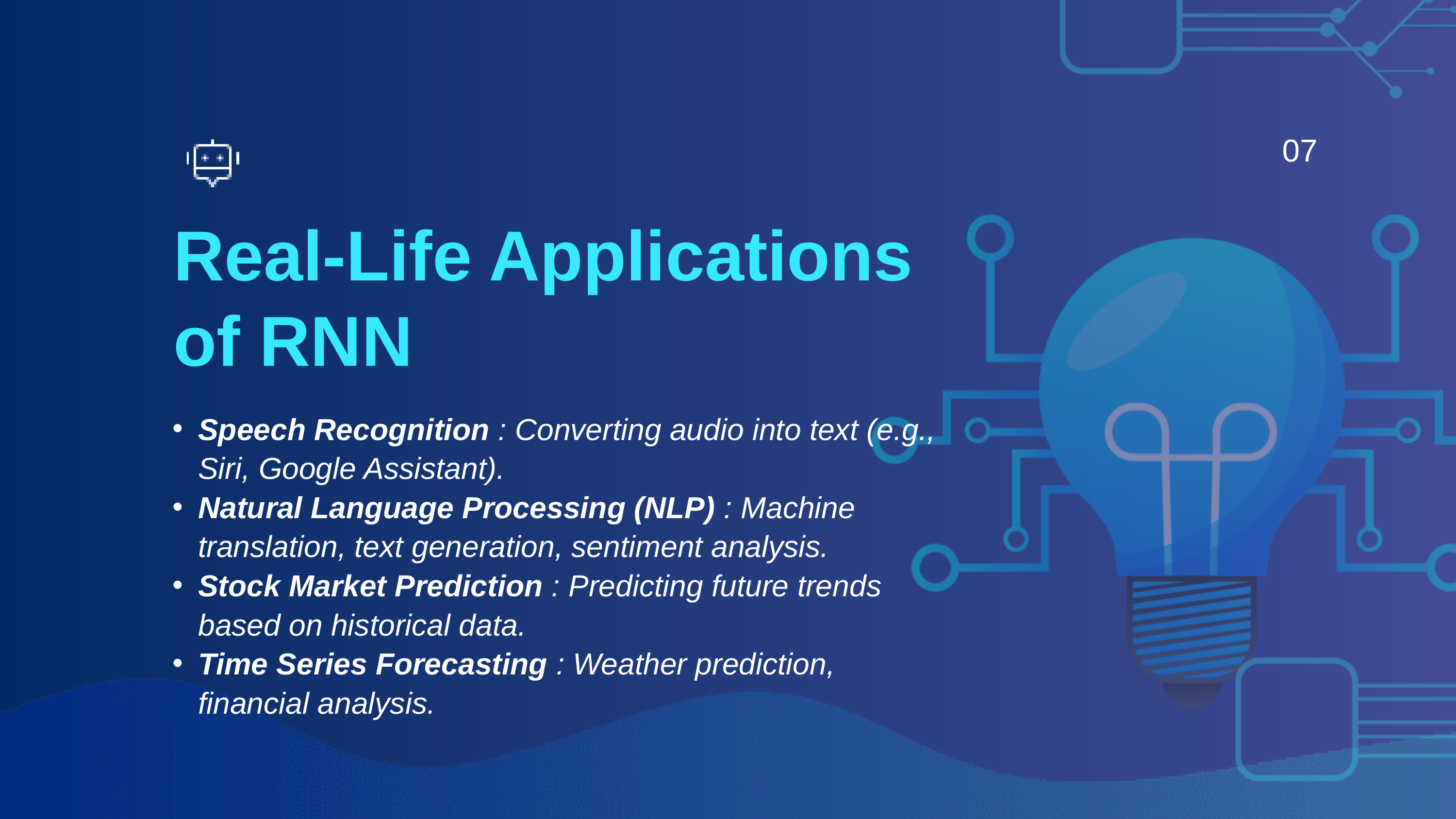

07

Real-Life Applications
of RNN
Speech Recognition : Converting audio into text (e.g., Siri, Google Assistant).
Natural Language Processing (NLP) : Machine translation, text generation, sentiment analysis.
Stock Market Prediction : Predicting future trends based on historical data.
Time Series Forecasting : Weather prediction, financial analysis.